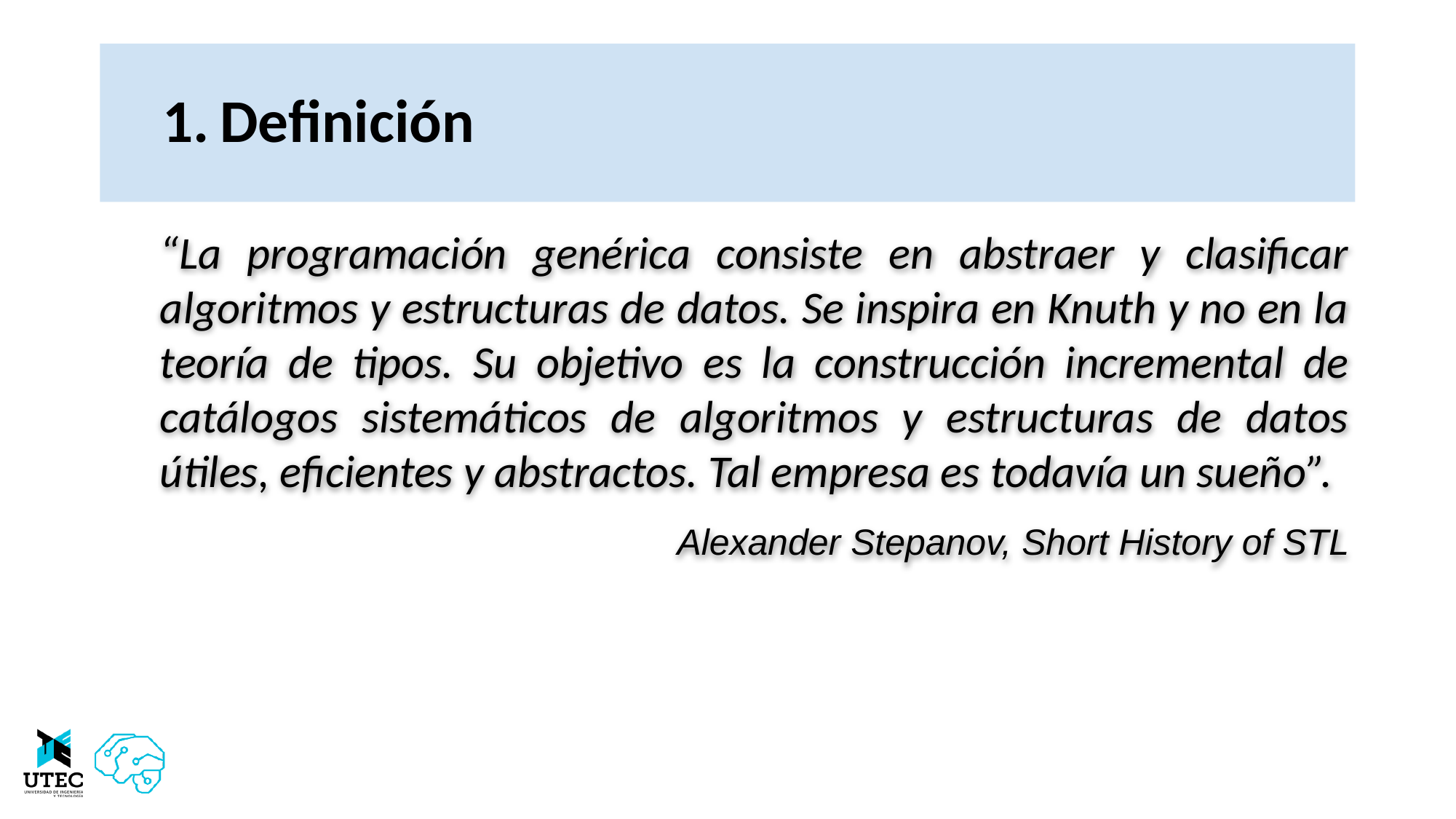

# Definición
“La programación genérica consiste en abstraer y clasificar algoritmos y estructuras de datos. Se inspira en Knuth y no en la teoría de tipos. Su objetivo es la construcción incremental de catálogos sistemáticos de algoritmos y estructuras de datos útiles, eficientes y abstractos. Tal empresa es todavía un sueño”.
Alexander Stepanov, Short History of STL